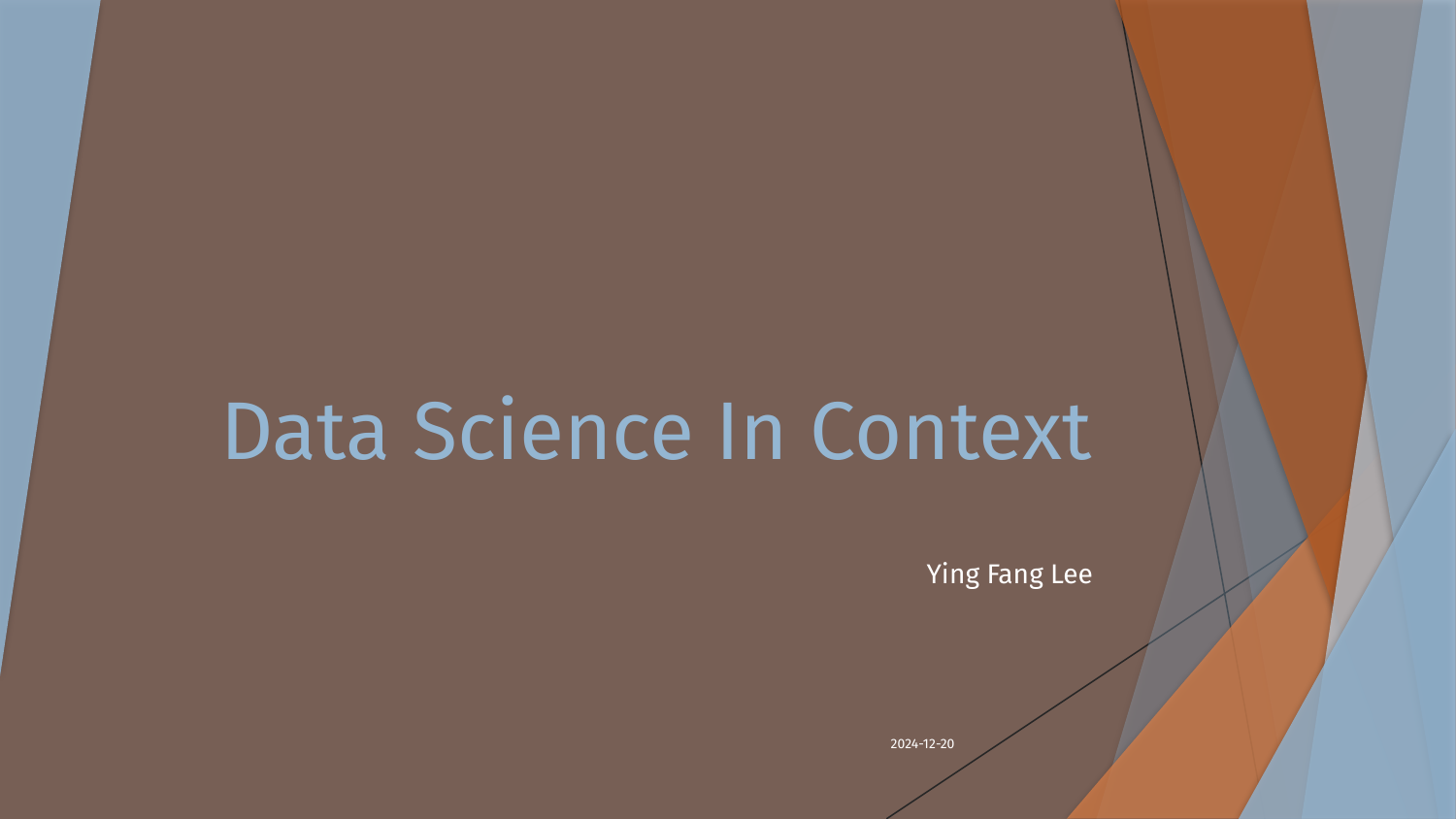

# Data Science In Context
Ying Fang Lee
2024-12-20